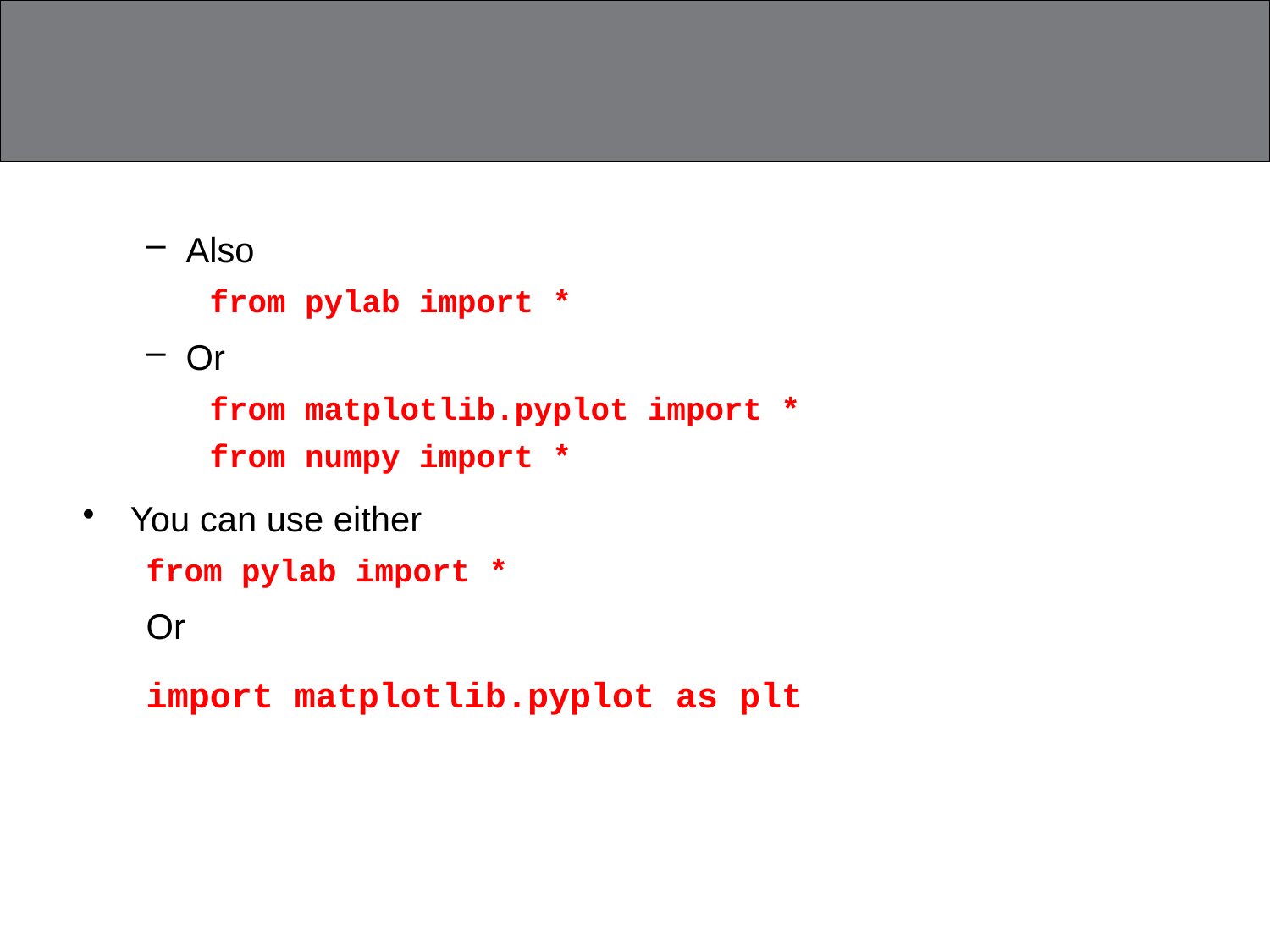

Also
from pylab import *
Or
from matplotlib.pyplot import *
from numpy import *
You can use either
from pylab import *
Or
import matplotlib.pyplot as plt